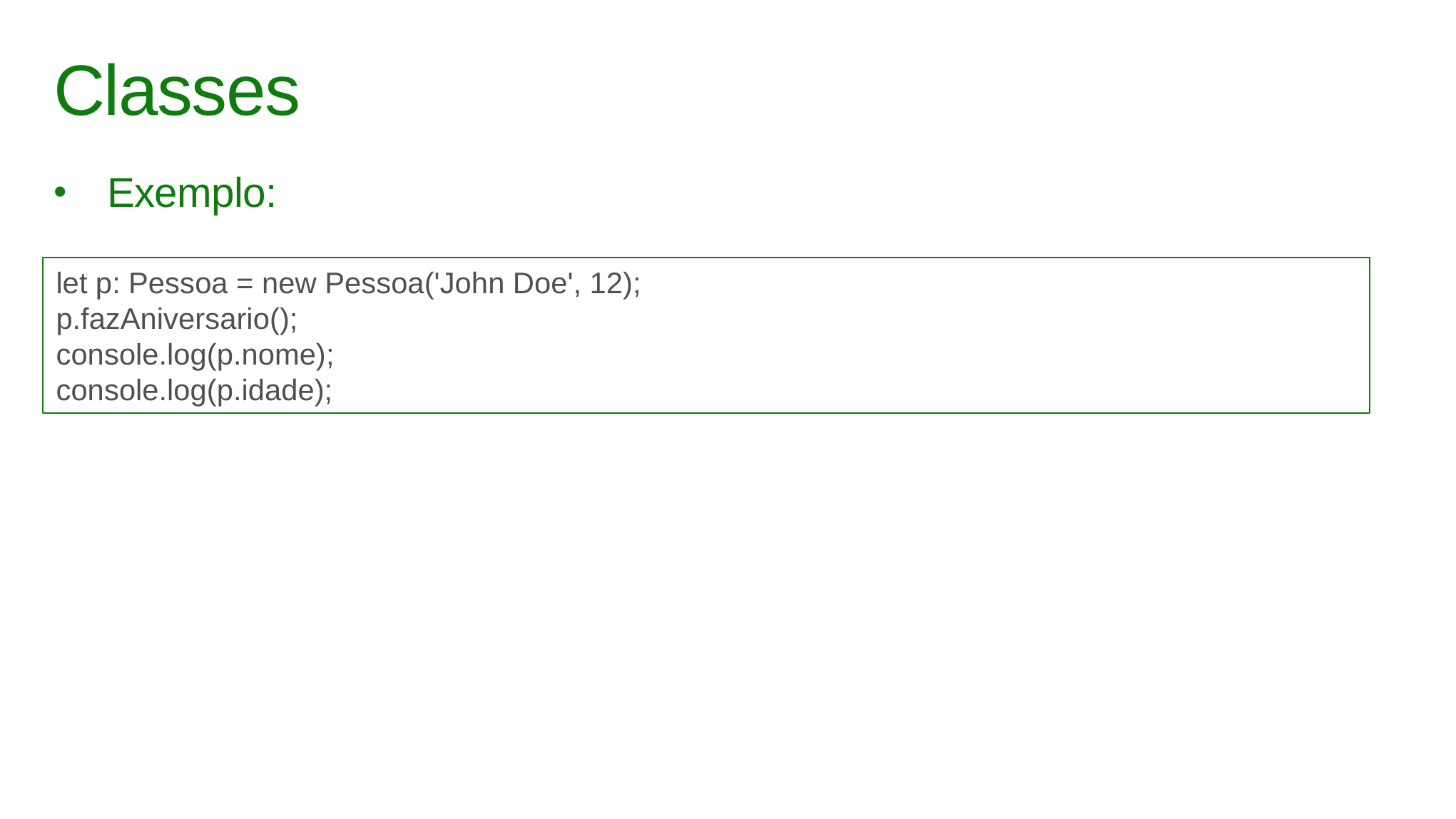

# Classes
Exemplo:
let p: Pessoa = new Pessoa('John Doe', 12);
p.fazAniversario();
console.log(p.nome);
console.log(p.idade);